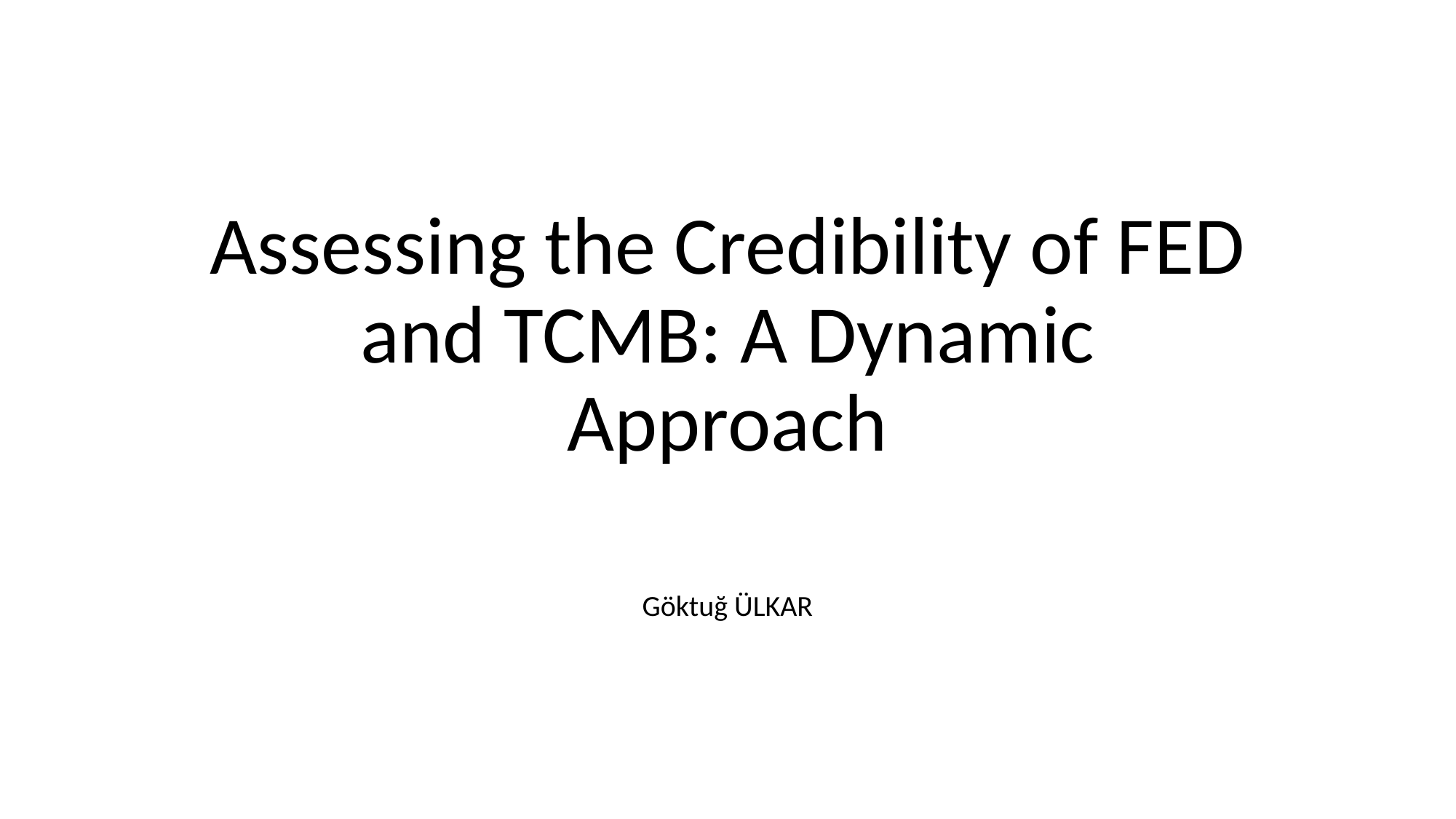

# Assessing the Credibility of FED and TCMB: A Dynamic Approach
Göktuğ ÜLKAR